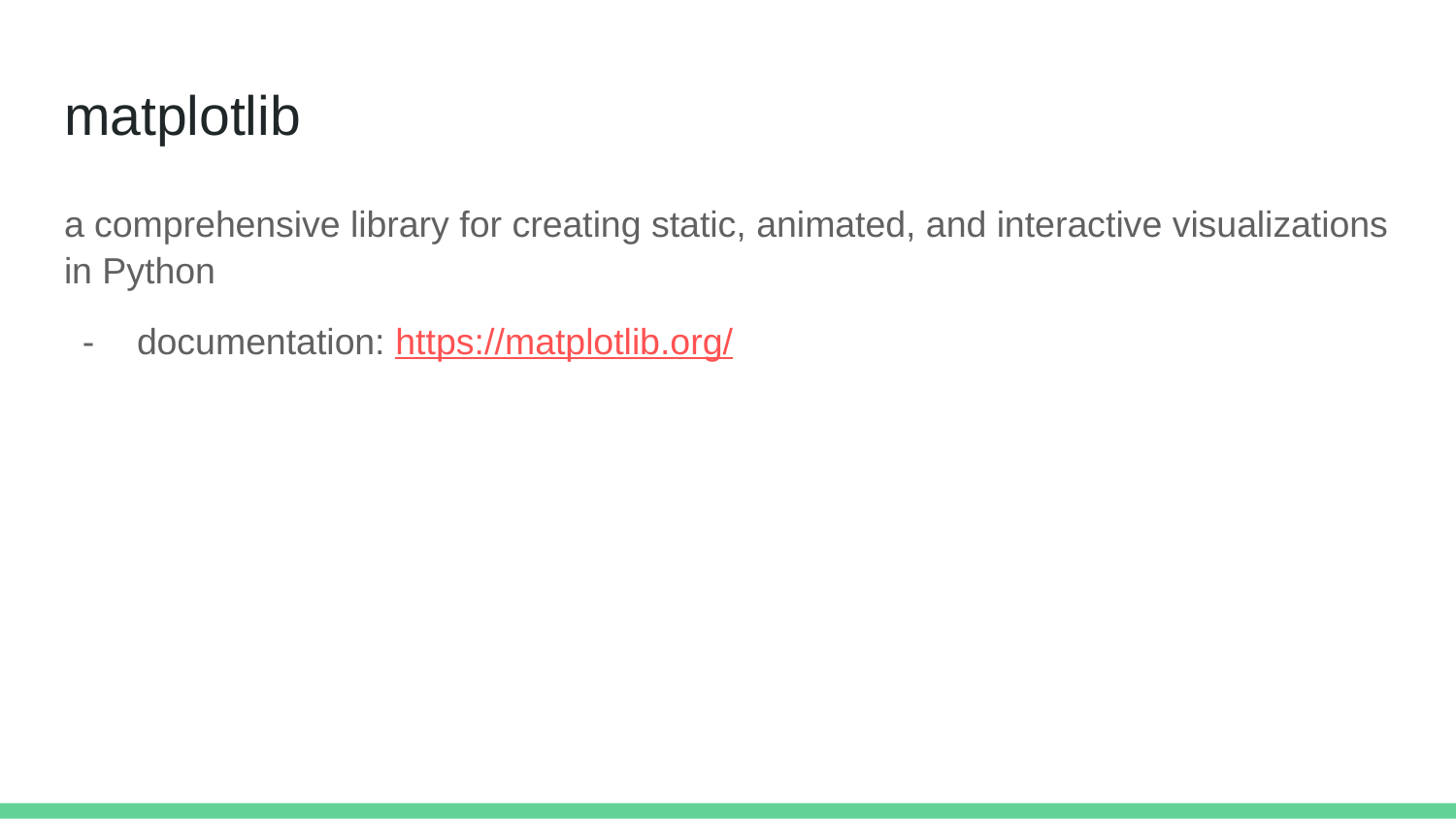

# matplotlib
a comprehensive library for creating static, animated, and interactive visualizations in Python
documentation: https://matplotlib.org/